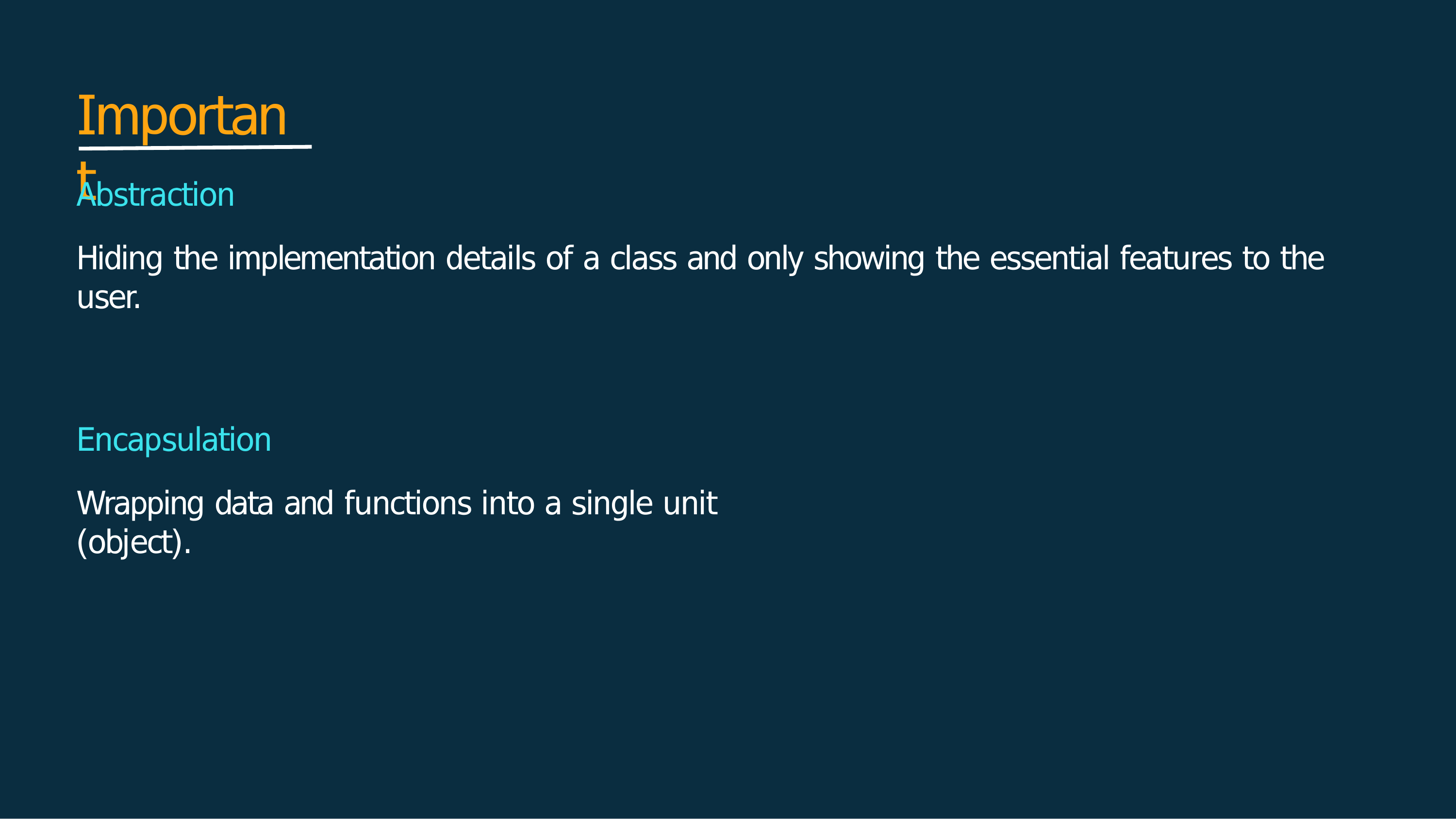

# Important

Abstraction
Hiding the implementation details of a class and only showing the essential features to the user.
Encapsulation
Wrapping data and functions into a single unit (object).